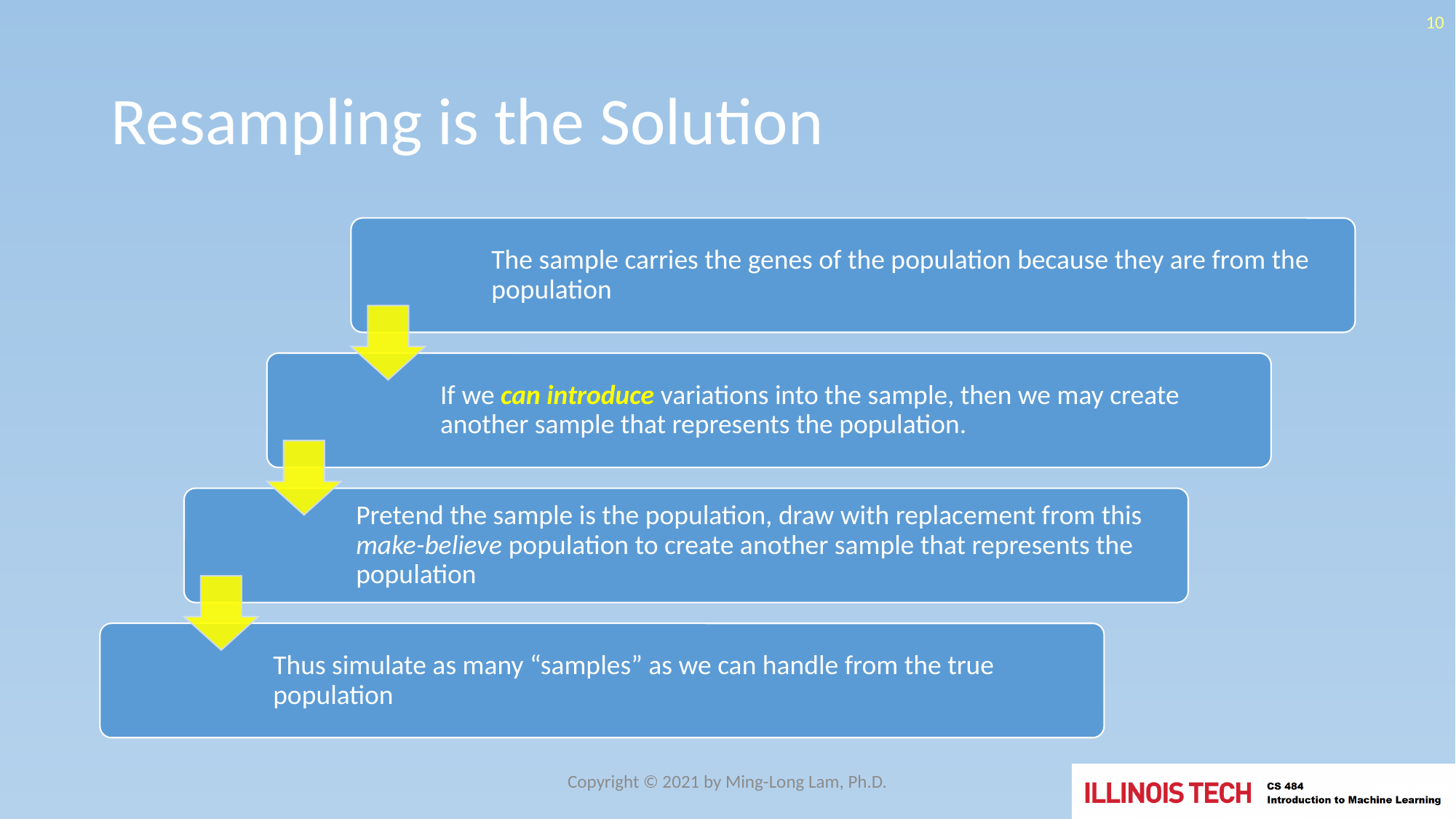

10
# Resampling is the Solution
The sample carries the genes of the population because they are from the population
If we can introduce variations into the sample, then we may create another sample that represents the population.
Pretend the sample is the population, draw with replacement from this make-believe population to create another sample that represents the population
Thus simulate as many “samples” as we can handle from the true population

Copyright © 2021 by Ming-Long Lam, Ph.D.